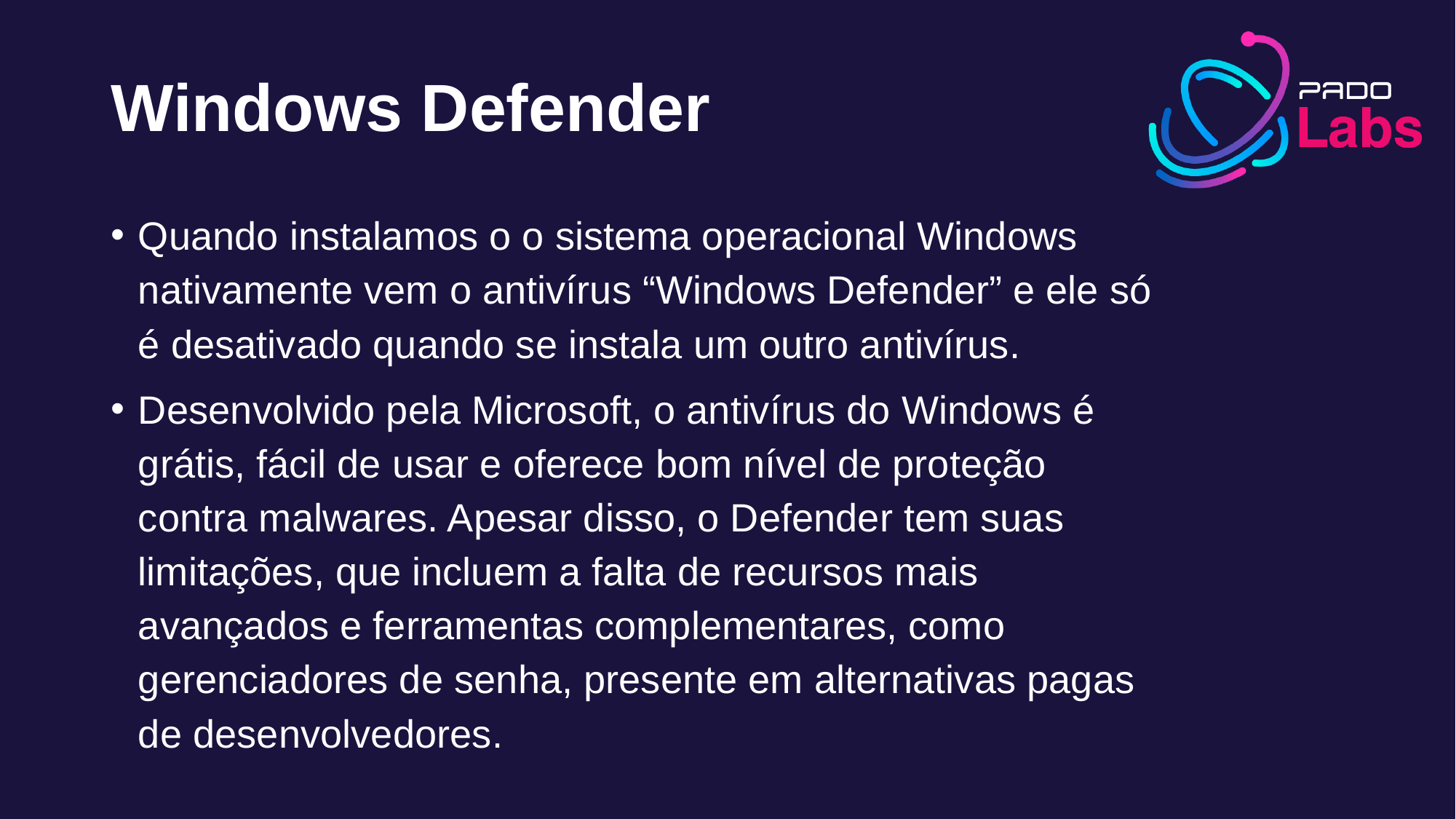

# Windows Defender

Quando instalamos o o sistema operacional Windows nativamente vem o antivírus “Windows Defender” e ele só é desativado quando se instala um outro antivírus.
Desenvolvido pela Microsoft, o antivírus do Windows é grátis, fácil de usar e oferece bom nível de proteção contra malwares. Apesar disso, o Defender tem suas limitações, que incluem a falta de recursos mais avançados e ferramentas complementares, como gerenciadores de senha, presente em alternativas pagas de desenvolvedores.